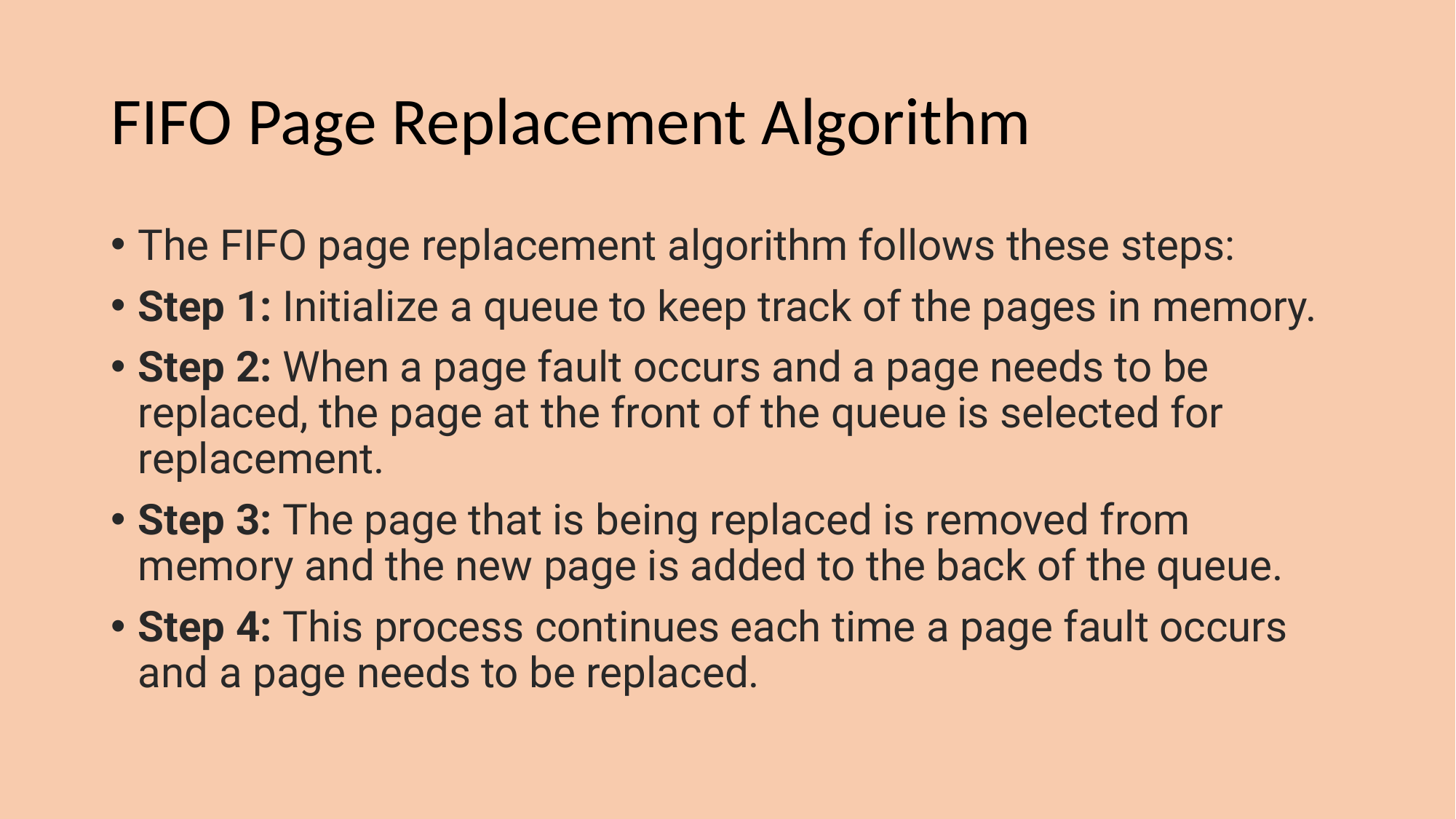

# FIFO Page Replacement Algorithm
The FIFO page replacement algorithm follows these steps:
Step 1: Initialize a queue to keep track of the pages in memory.
Step 2: When a page fault occurs and a page needs to be replaced, the page at the front of the queue is selected for replacement.
Step 3: The page that is being replaced is removed from memory and the new page is added to the back of the queue.
Step 4: This process continues each time a page fault occurs and a page needs to be replaced.